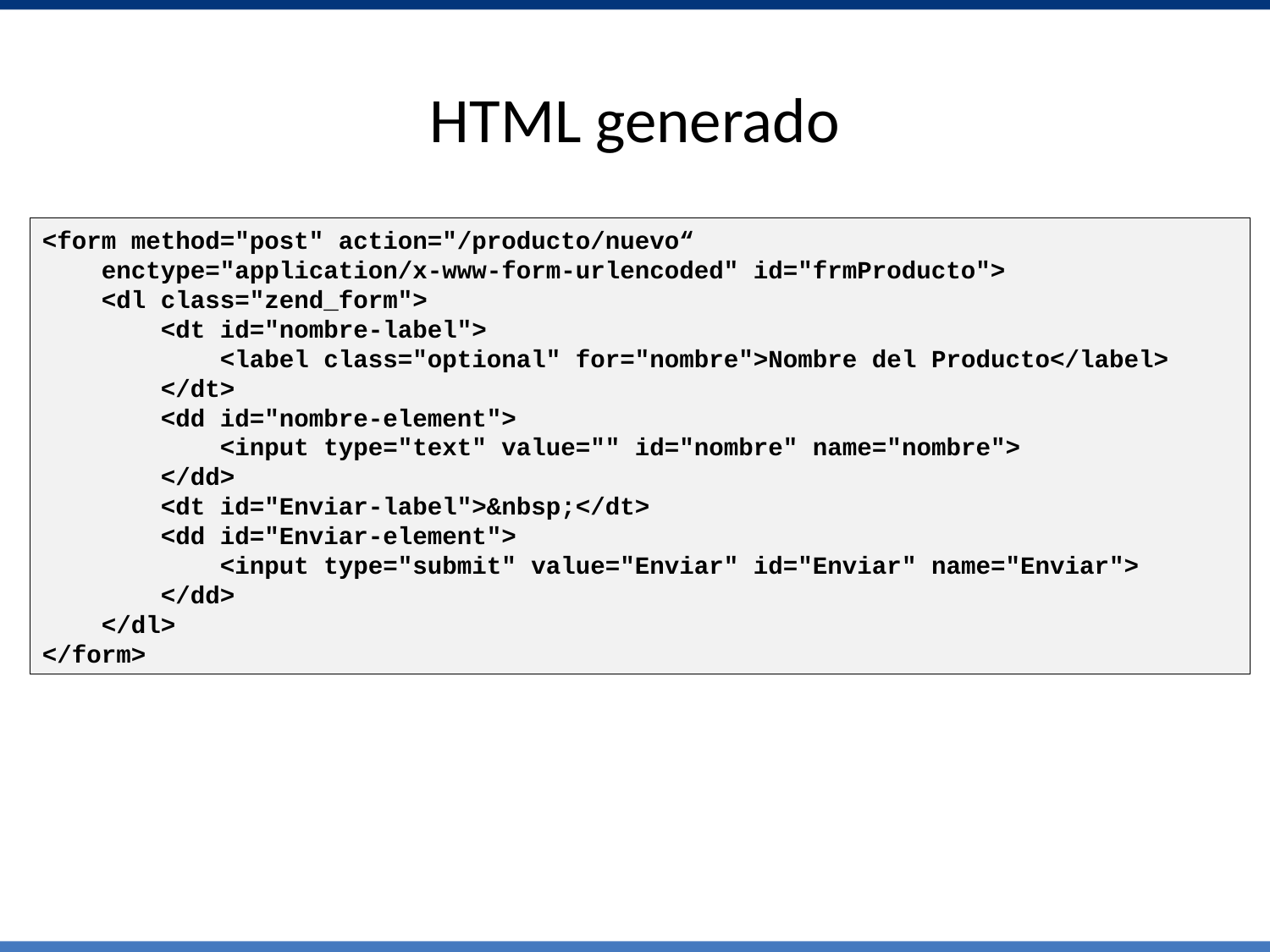

# HTML generado
<form method="post" action="/producto/nuevo“
    enctype="application/x-www-form-urlencoded" id="frmProducto">
    <dl class="zend_form">
        <dt id="nombre-label">
            <label class="optional" for="nombre">Nombre del Producto</label>
        </dt>
        <dd id="nombre-element">
            <input type="text" value="" id="nombre" name="nombre">
        </dd>
        <dt id="Enviar-label">&nbsp;</dt>
        <dd id="Enviar-element">
            <input type="submit" value="Enviar" id="Enviar" name="Enviar">
        </dd>
    </dl>
</form>